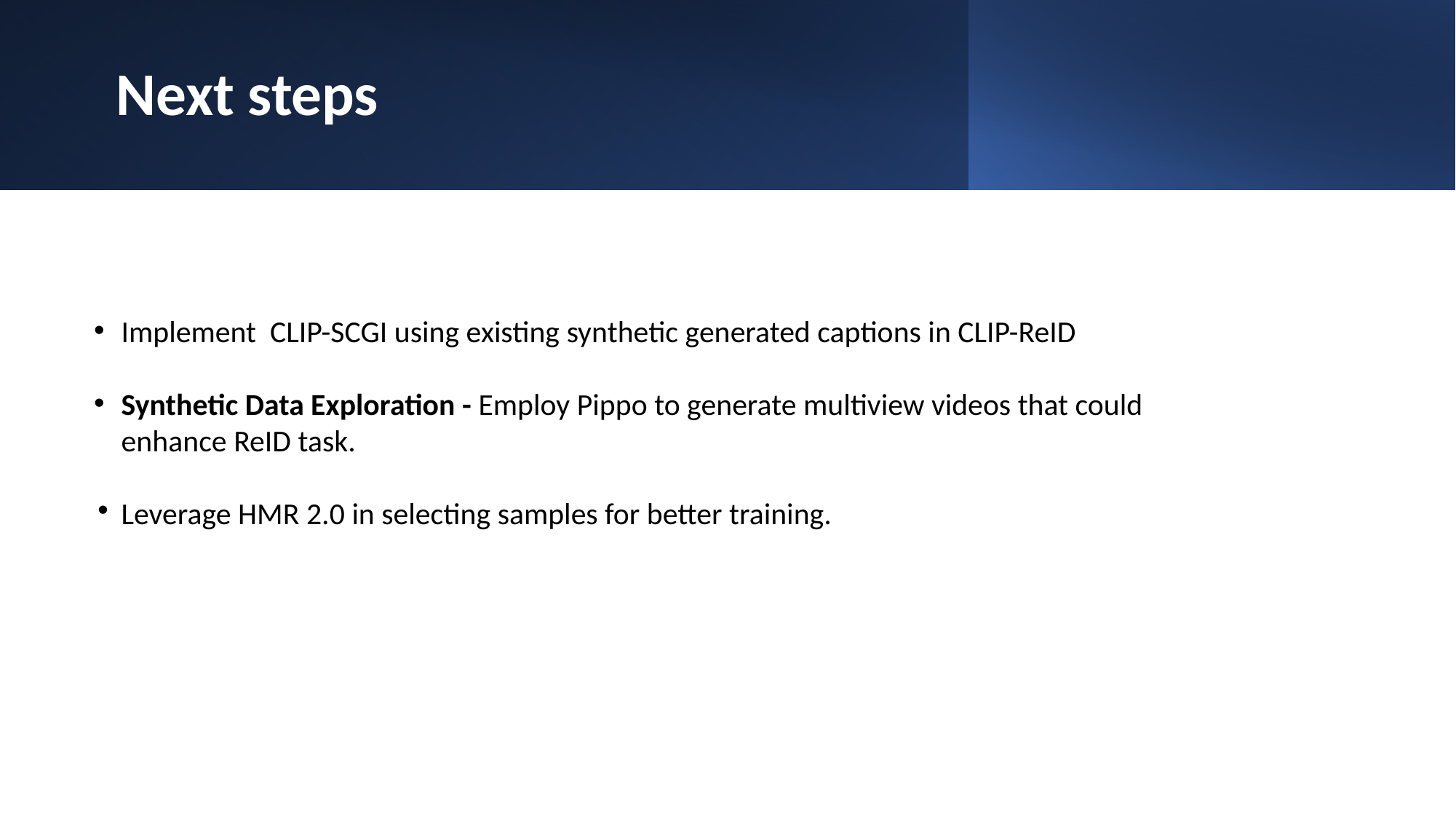

# Next steps

Implement  CLIP-SCGI using existing synthetic generated captions in CLIP-ReID

Synthetic Data Exploration - Employ Pippo to generate multiview videos that could enhance ReID task.

Leverage HMR 2.0 in selecting samples for better training.